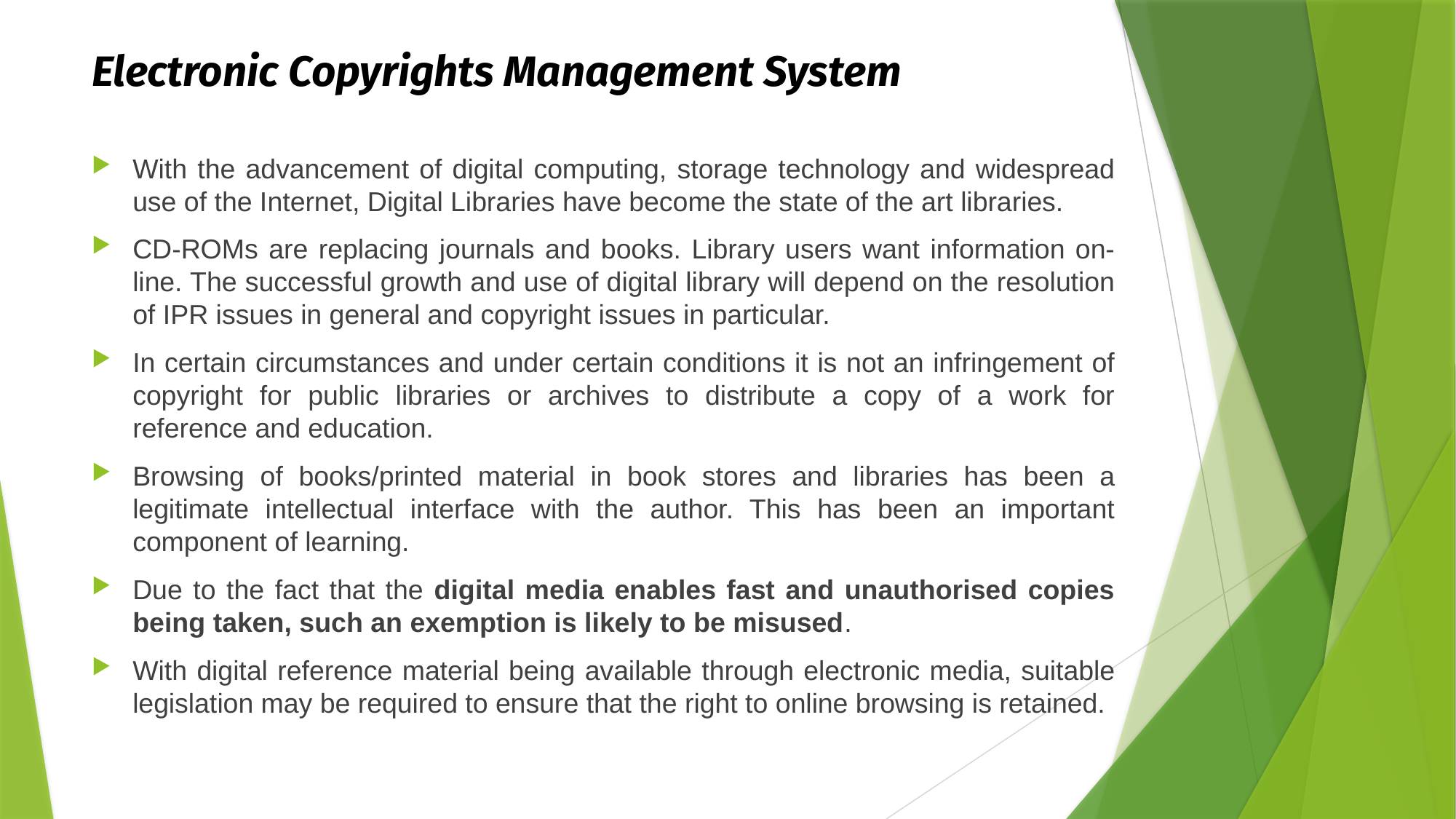

# Electronic Copyrights Management System
With the advancement of digital computing, storage technology and widespread use of the Internet, Digital Libraries have become the state of the art libraries.
CD-ROMs are replacing journals and books. Library users want information on-line. The successful growth and use of digital library will depend on the resolution of IPR issues in general and copyright issues in particular.
In certain circumstances and under certain conditions it is not an infringement of copyright for public libraries or archives to distribute a copy of a work for reference and education.
Browsing of books/printed material in book stores and libraries has been a legitimate intellectual interface with the author. This has been an important component of learning.
Due to the fact that the digital media enables fast and unauthorised copies being taken, such an exemption is likely to be misused.
With digital reference material being available through electronic media, suitable legislation may be required to ensure that the right to online browsing is retained.